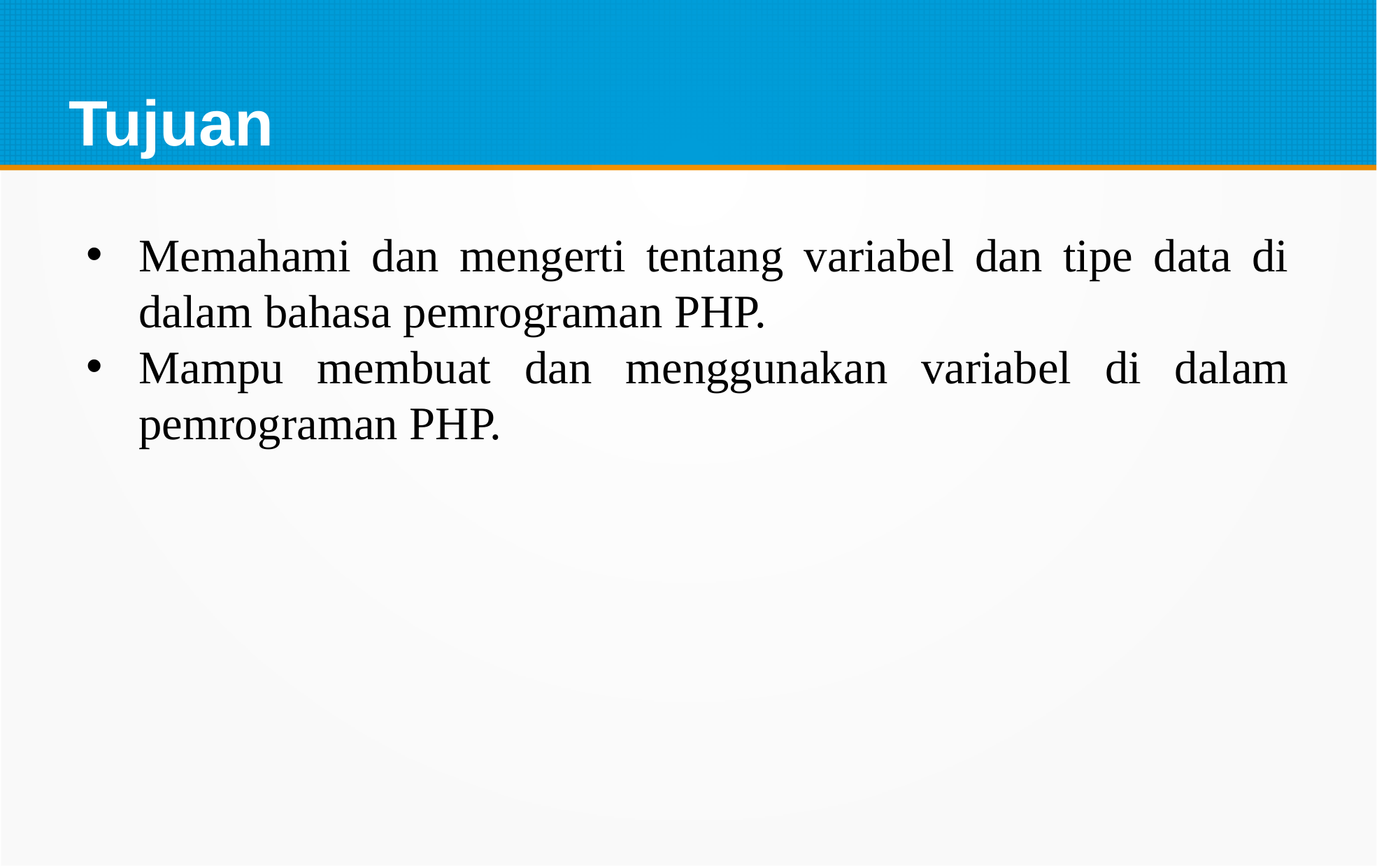

Tujuan

Memahami dan mengerti tentang variabel dan tipe data di dalam bahasa pemrograman PHP.
Mampu membuat dan menggunakan variabel di dalam pemrograman PHP.